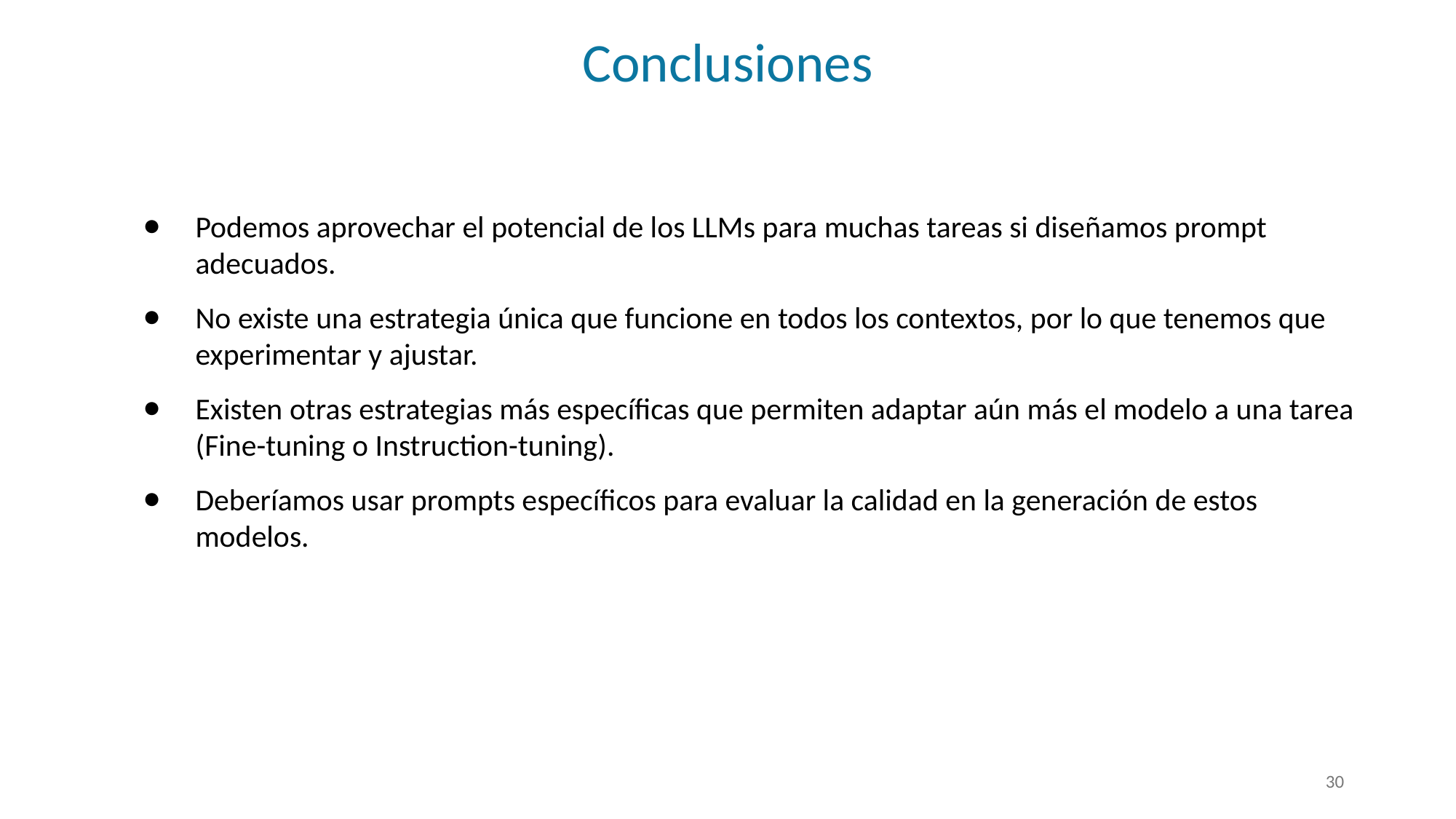

Conclusiones
Podemos aprovechar el potencial de los LLMs para muchas tareas si diseñamos prompt adecuados.
No existe una estrategia única que funcione en todos los contextos, por lo que tenemos que experimentar y ajustar.
Existen otras estrategias más específicas que permiten adaptar aún más el modelo a una tarea (Fine-tuning o Instruction-tuning).
Deberíamos usar prompts específicos para evaluar la calidad en la generación de estos modelos.

30